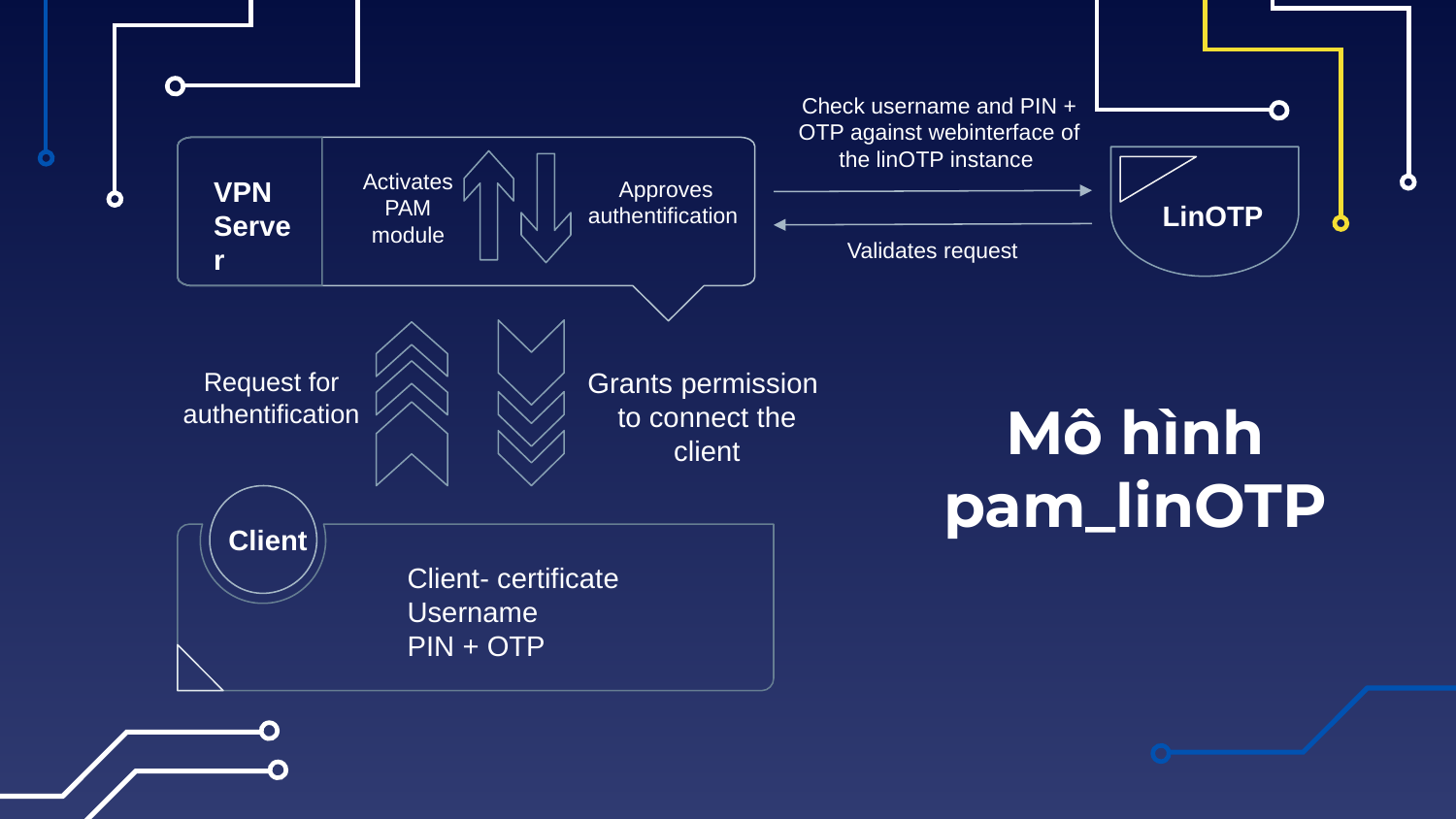

Check username and PIN + OTP against webinterface of the linOTP instance

Activates PAM module
VPN Server
Approves
authentification

LinOTP
Validates request
Grants permission
to connect the client
Request for authentification

Mô hình pam_linOTP

Client
Client- certificate
Username
PIN + OTP